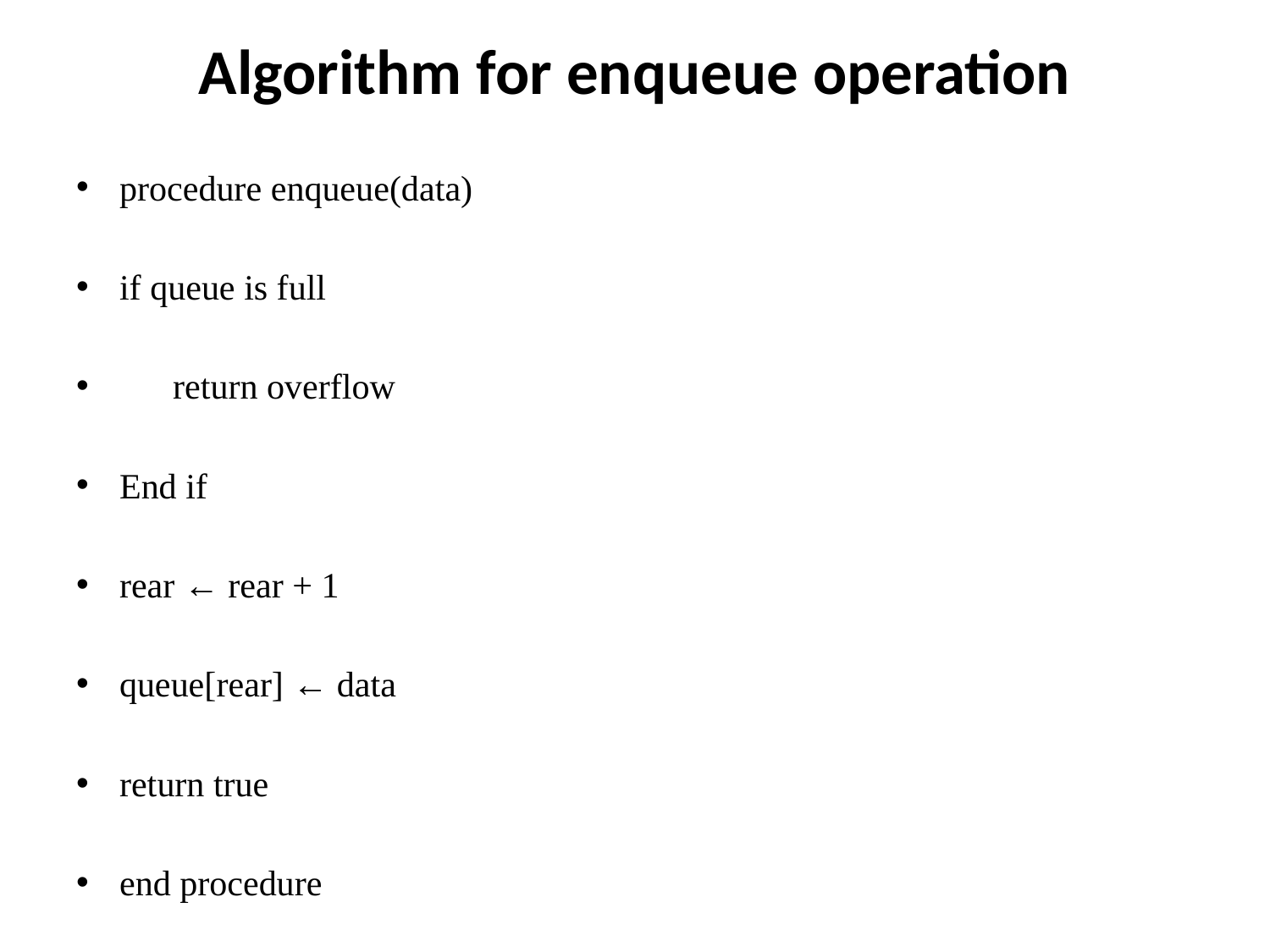

# Algorithm for enqueue operation
procedure enqueue(data)

if queue is full

      return overflow

End if

rear ← rear + 1

queue[rear] ← data

return true

end procedure